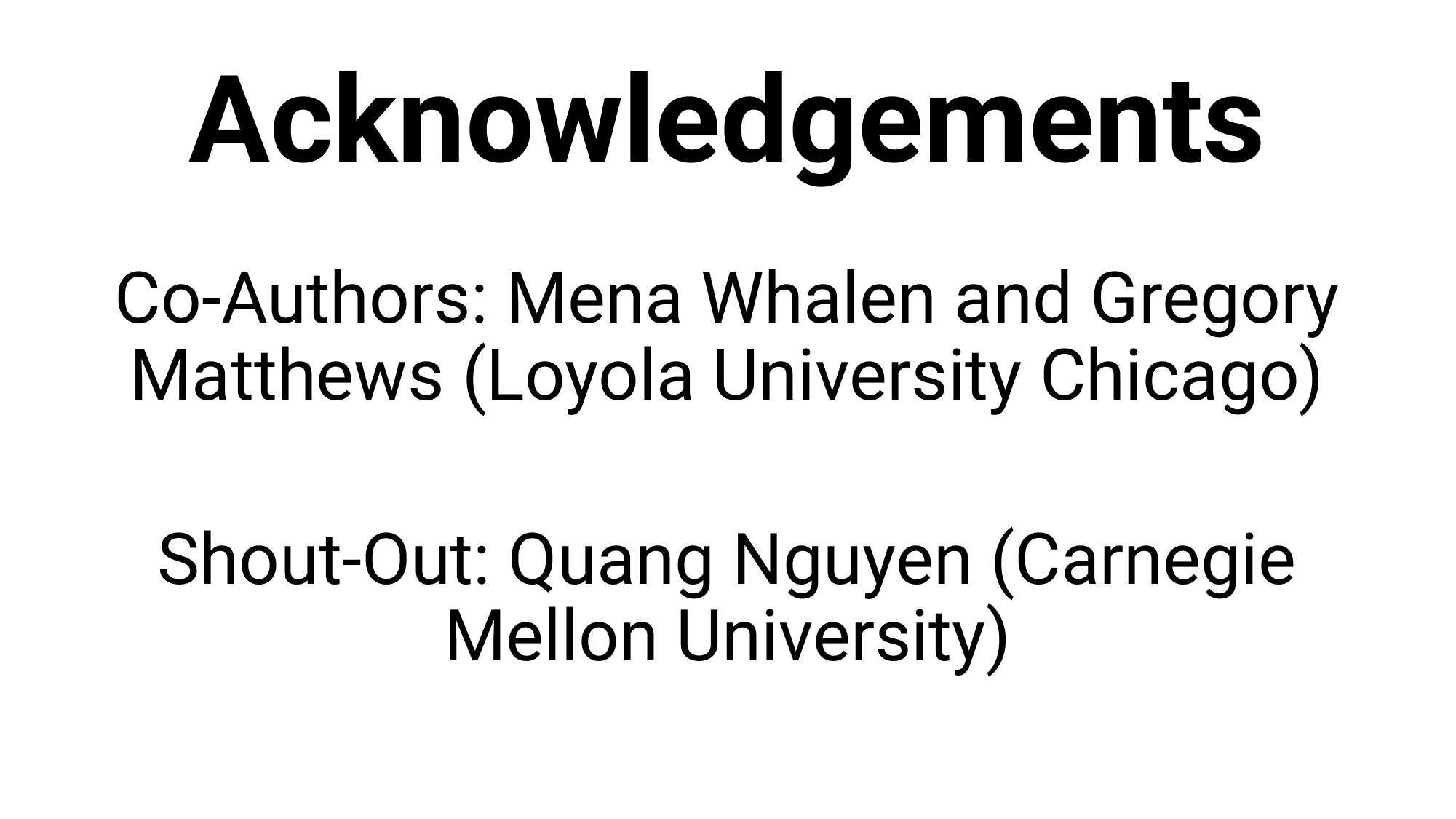

# Acknowledgements
Co-Authors: Mena Whalen and Gregory Matthews (Loyola University Chicago)

Shout-Out: Quang Nguyen (Carnegie Mellon University)